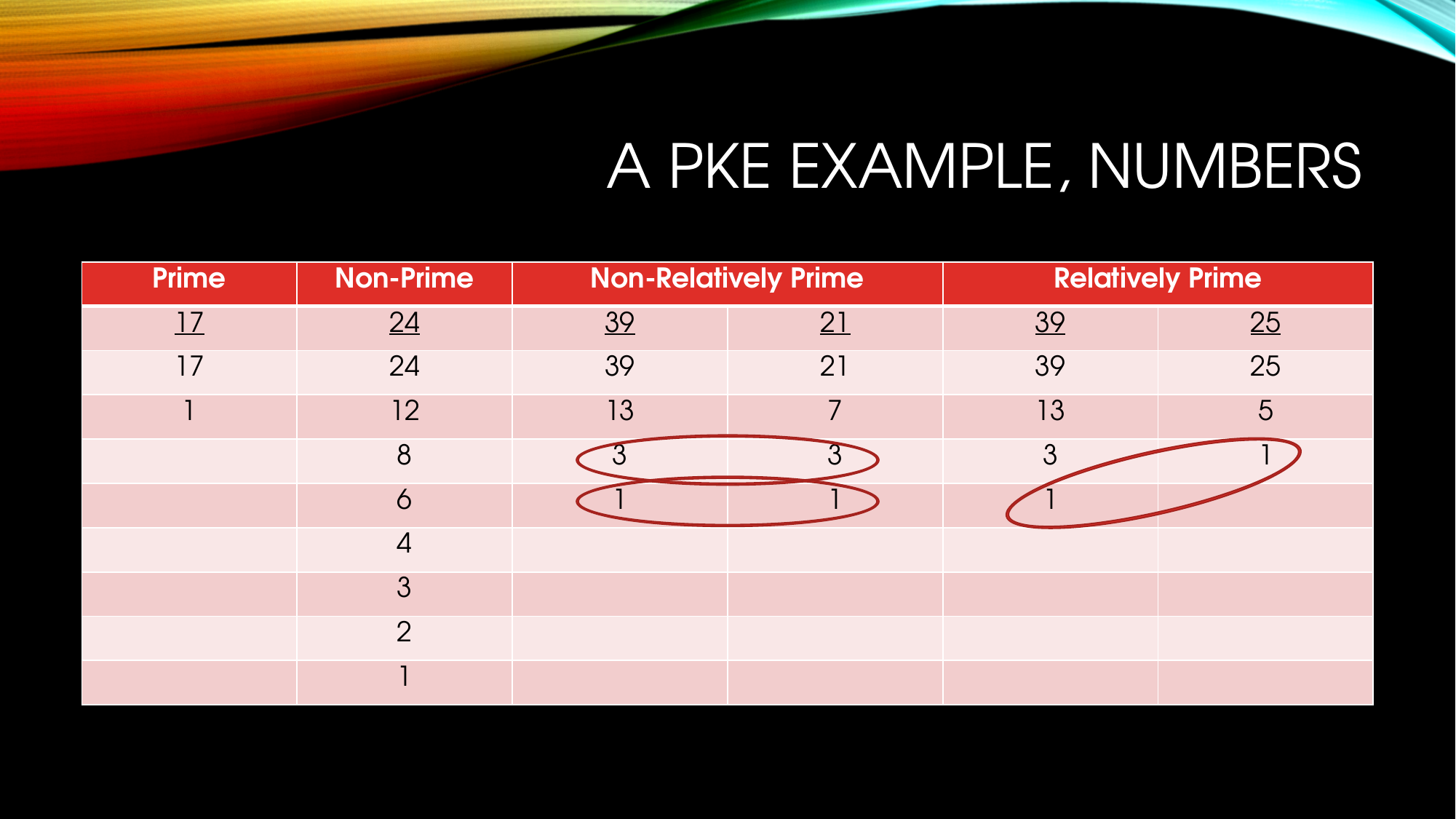

# A PKE Example, Numbers
| Prime | Non-Prime | Non-Relatively Prime |  | Relatively Prime |  |
| --- | --- | --- | --- | --- | --- |
| 17 | 24 | 39 | 21 | 39 | 25 |
| 17 | 24 | 39 | 21 | 39 | 25 |
| 1 | 12 | 13 | 7 | 13 | 5 |
|  | 8 | 3 | 3 | 3 | 1 |
|  | 6 | 1 | 1 | 1 |  |
|  | 4 |  |  |  |  |
|  | 3 |  |  |  |  |
|  | 2 |  |  |  |  |
|  | 1 |  |  |  |  |